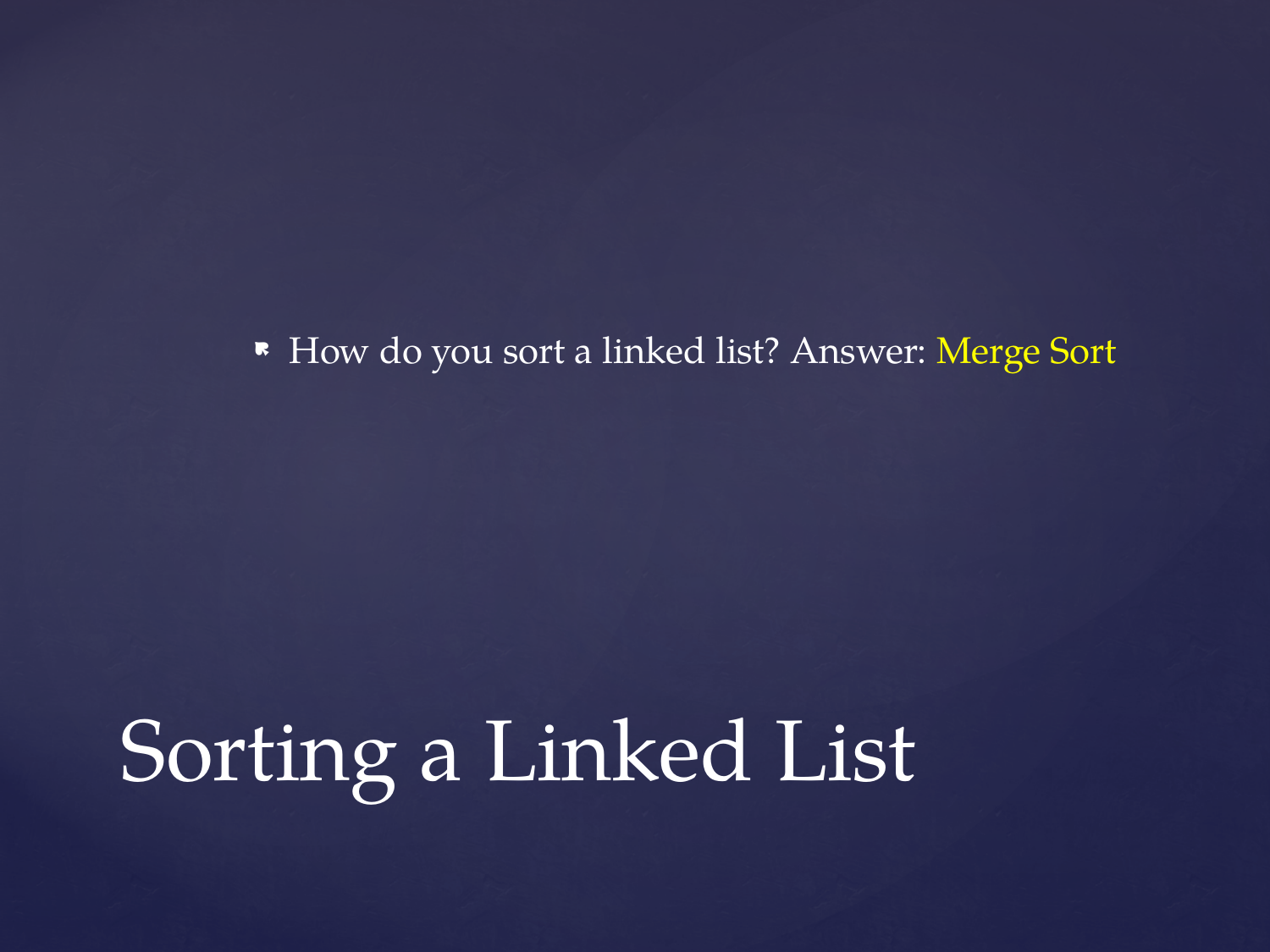

How do you sort a linked list? Answer: Merge Sort
# Sorting a Linked List